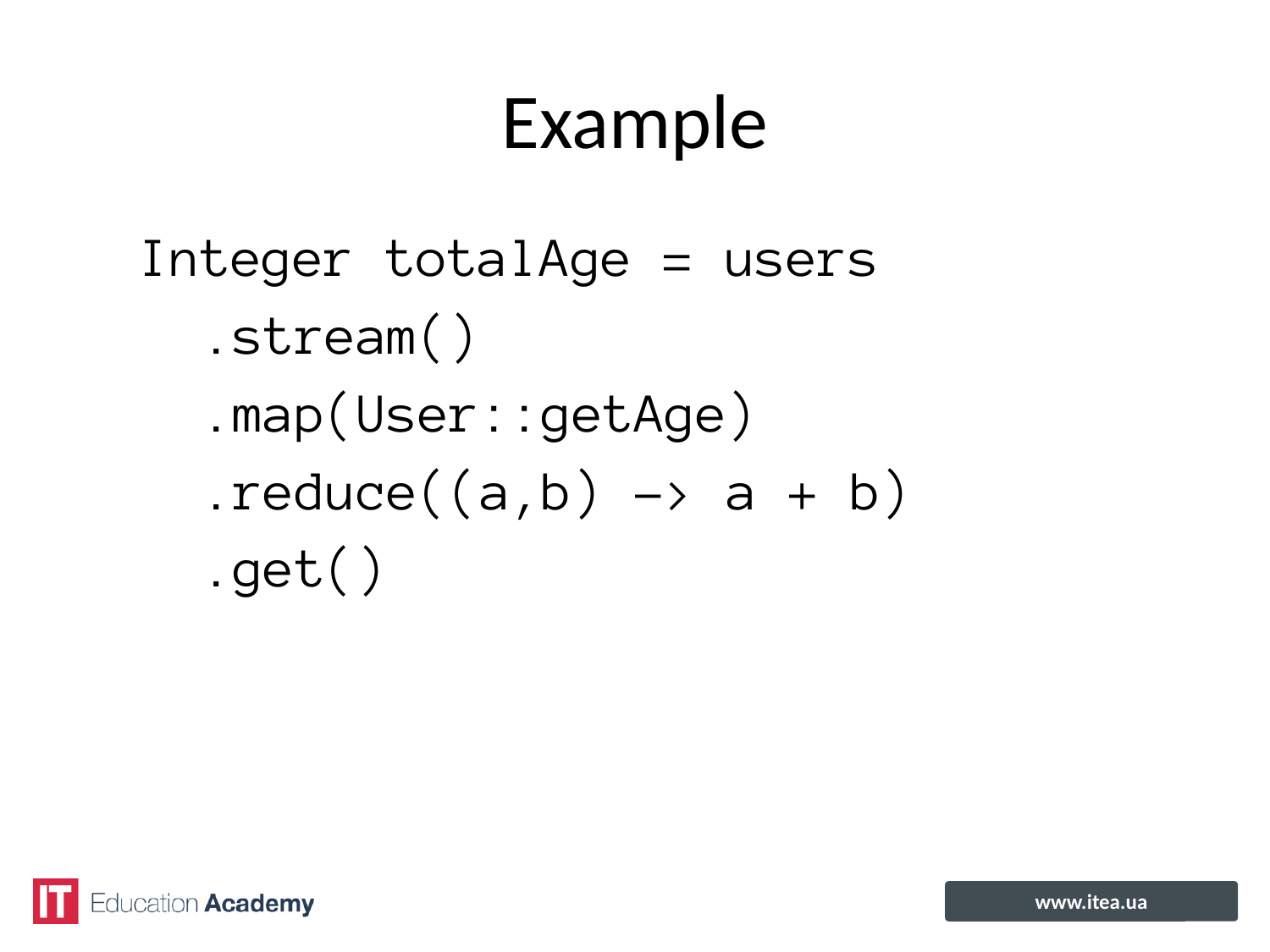

# Example
Integer totalAge = users
.stream()
.map(User::getAge)
.reduce((a,b) -> a + b)
.get()